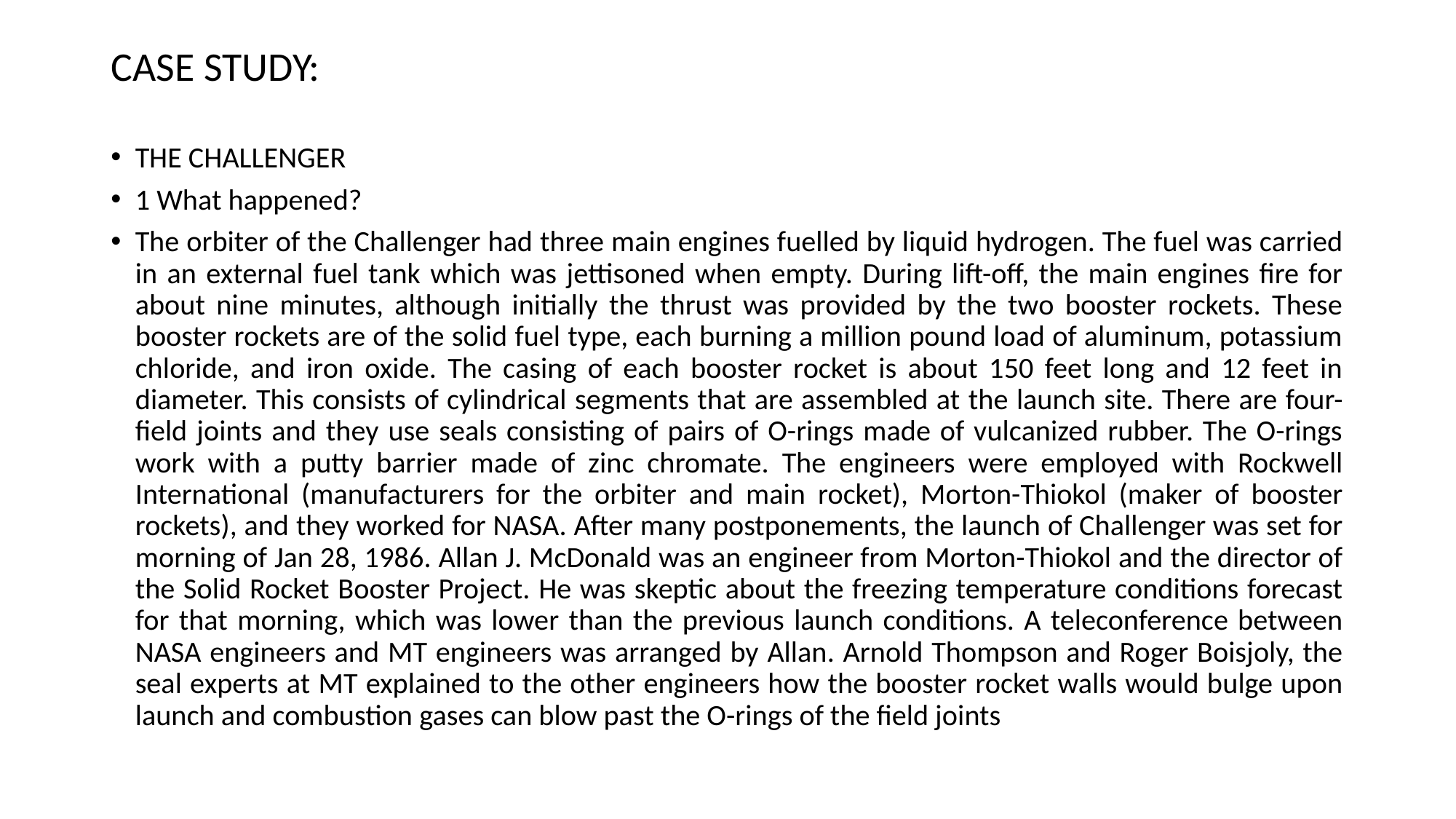

# CASE STUDY:
THE CHALLENGER
1 What happened?
The orbiter of the Challenger had three main engines fuelled by liquid hydrogen. The fuel was carried in an external fuel tank which was jettisoned when empty. During lift-off, the main engines fire for about nine minutes, although initially the thrust was provided by the two booster rockets. These booster rockets are of the solid fuel type, each burning a million pound load of aluminum, potassium chloride, and iron oxide. The casing of each booster rocket is about 150 feet long and 12 feet in diameter. This consists of cylindrical segments that are assembled at the launch site. There are four-field joints and they use seals consisting of pairs of O-rings made of vulcanized rubber. The O-rings work with a putty barrier made of zinc chromate. The engineers were employed with Rockwell International (manufacturers for the orbiter and main rocket), Morton-Thiokol (maker of booster rockets), and they worked for NASA. After many postponements, the launch of Challenger was set for morning of Jan 28, 1986. Allan J. McDonald was an engineer from Morton-Thiokol and the director of the Solid Rocket Booster Project. He was skeptic about the freezing temperature conditions forecast for that morning, which was lower than the previous launch conditions. A teleconference between NASA engineers and MT engineers was arranged by Allan. Arnold Thompson and Roger Boisjoly, the seal experts at MT explained to the other engineers how the booster rocket walls would bulge upon launch and combustion gases can blow past the O-rings of the field joints